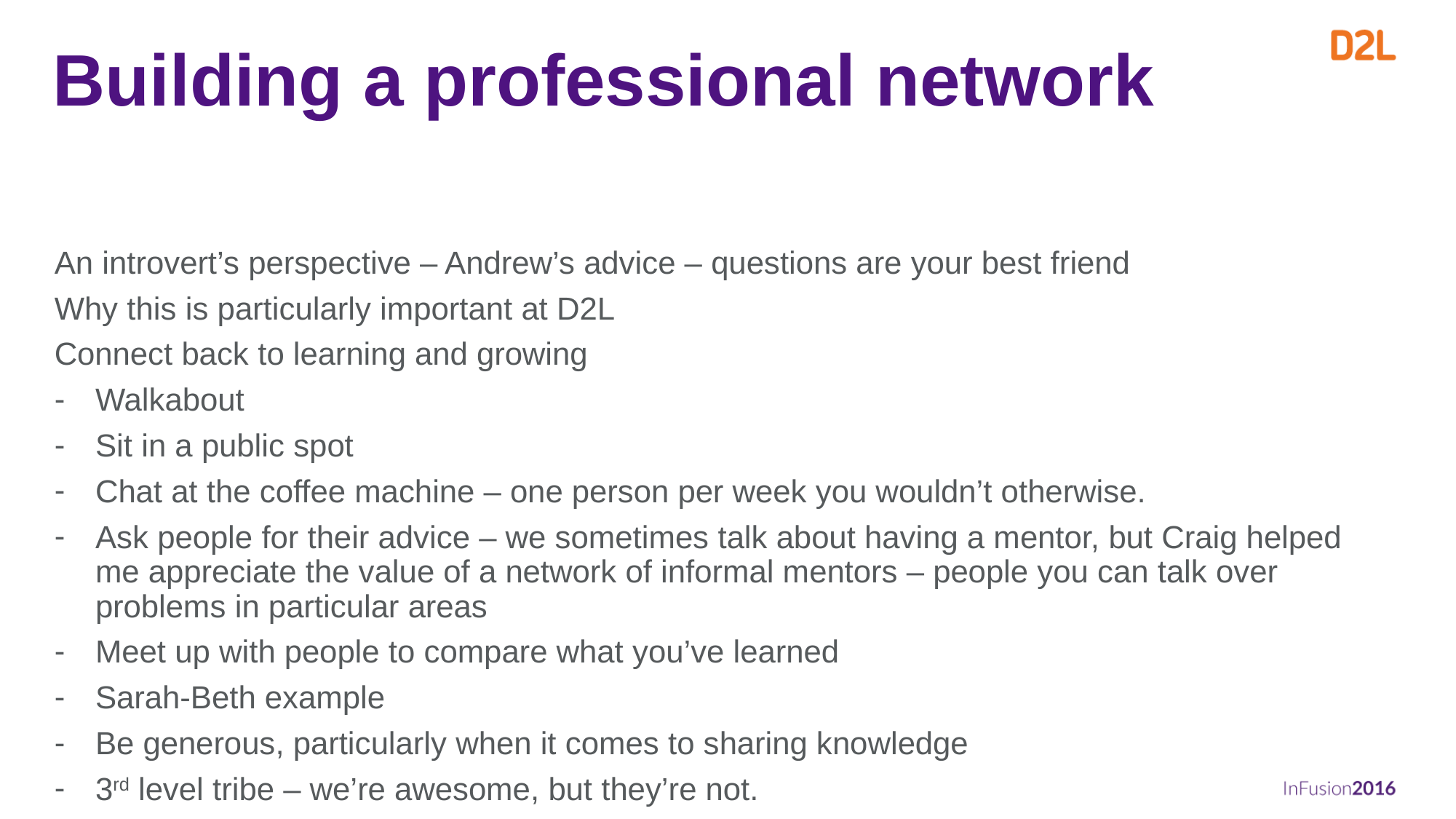

# Building a professional network
An introvert’s perspective – Andrew’s advice – questions are your best friend
Why this is particularly important at D2L
Connect back to learning and growing
Walkabout
Sit in a public spot
Chat at the coffee machine – one person per week you wouldn’t otherwise.
Ask people for their advice – we sometimes talk about having a mentor, but Craig helped me appreciate the value of a network of informal mentors – people you can talk over problems in particular areas
Meet up with people to compare what you’ve learned
Sarah-Beth example
Be generous, particularly when it comes to sharing knowledge
3rd level tribe – we’re awesome, but they’re not.
4th level tribe – we’re all awesome
5th level tribe – hey my two friends who don’t know each other, you’d probably be awesome together – why not connect?
[cite tribal leadership]